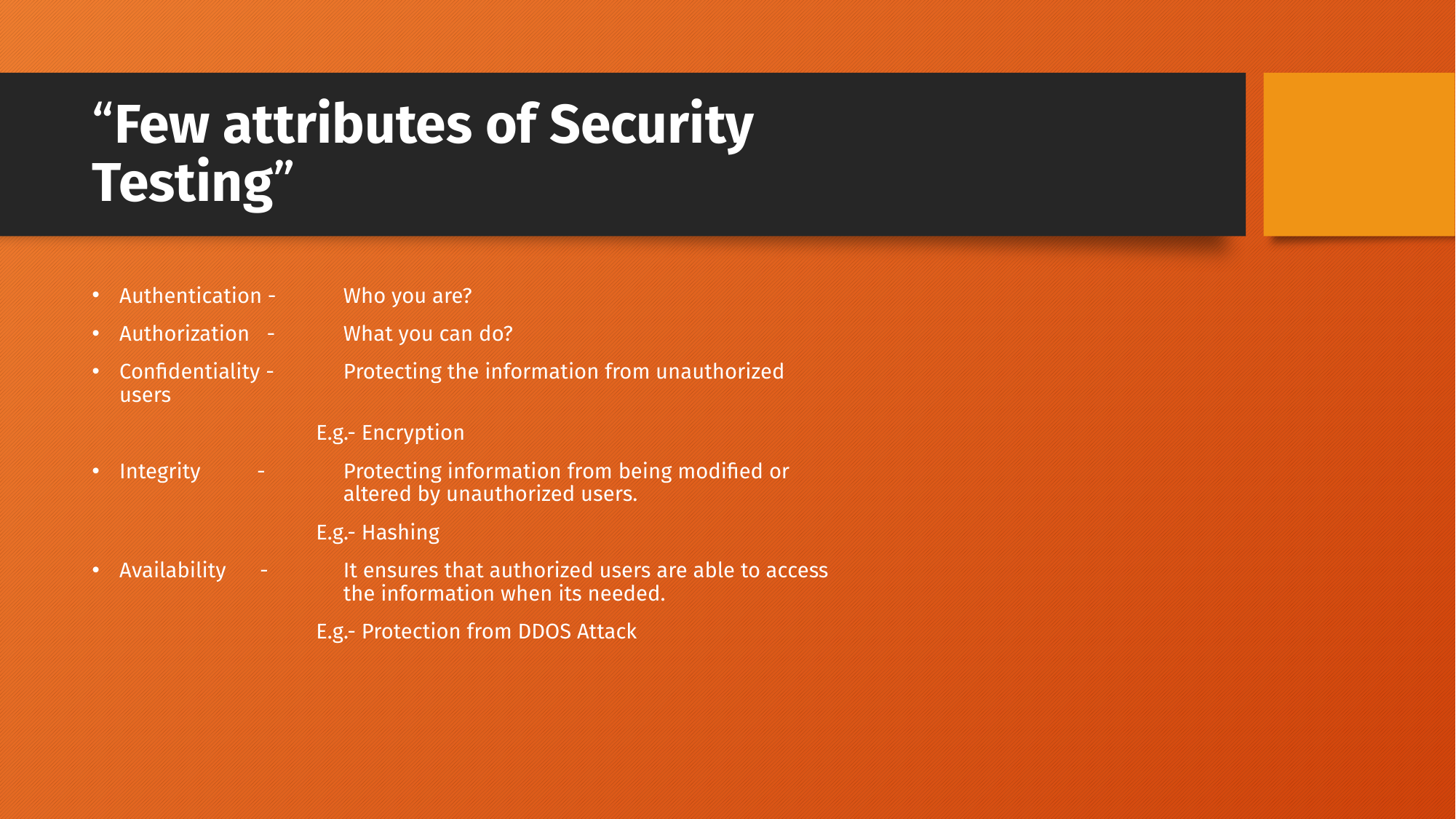

# “Few attributes of Security Testing”
Authentication -	 Who you are?
Authorization   -	 What you can do?
Confidentiality - 	 Protecting the information from unauthorized users
		 E.g.- Encryption
Integrity          -	 Protecting information from being modified or 		 altered by unauthorized users.
		 E.g.- Hashing
Availability      -	 It ensures that authorized users are able to access 		 the information when its needed.
  		 E.g.- Protection from DDOS Attack